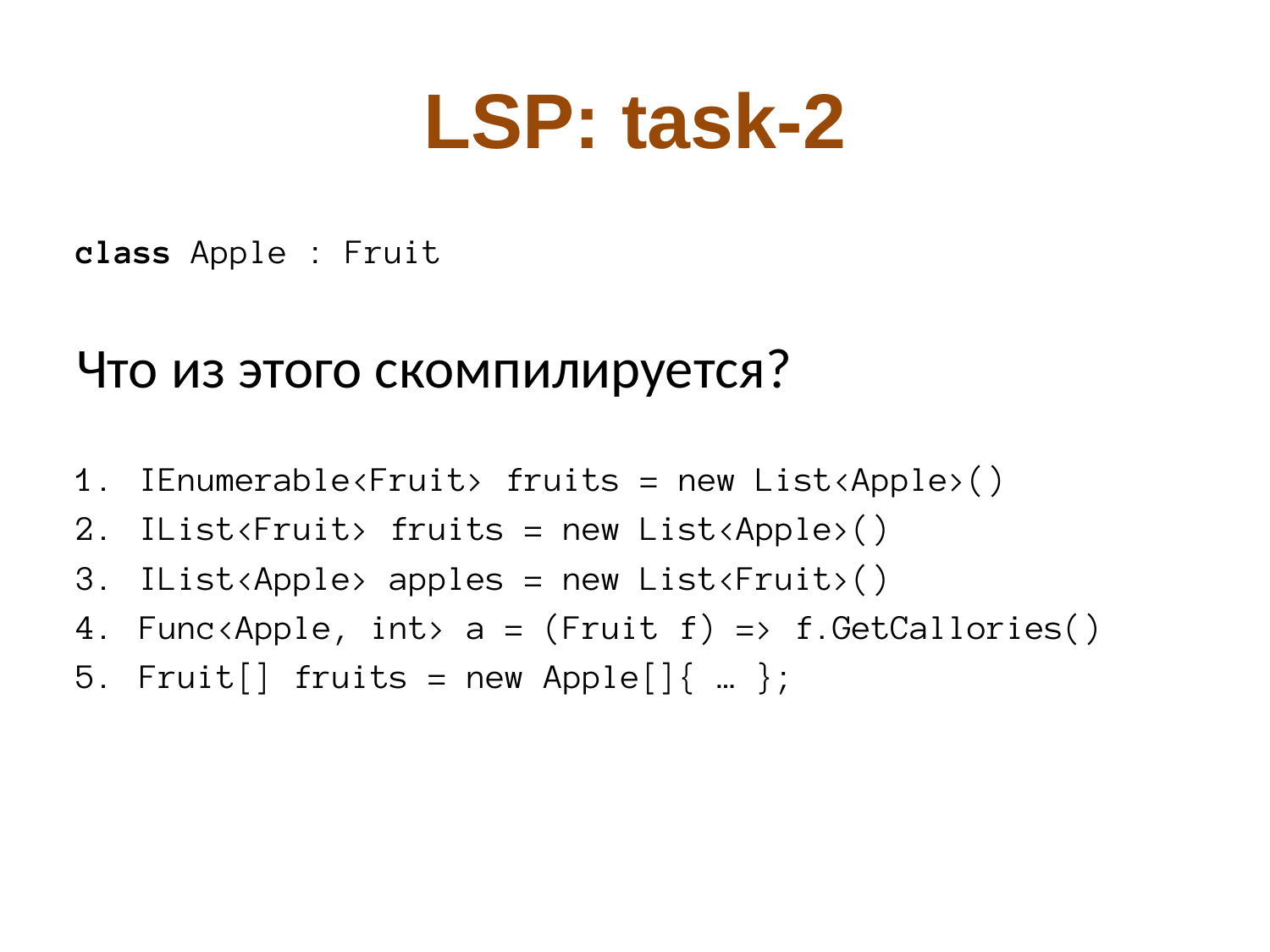

# LSP: task-2
class Apple : Fruit

Что из этого скомпилируется?

IEnumerable<Fruit> fruits = new List<Apple>()
IList<Fruit> fruits = new List<Apple>()
IList<Apple> apples = new List<Fruit>()
Func<Apple, int> a = (Fruit f) => f.GetCallories()
Fruit[] fruits = new Apple[]{ … };